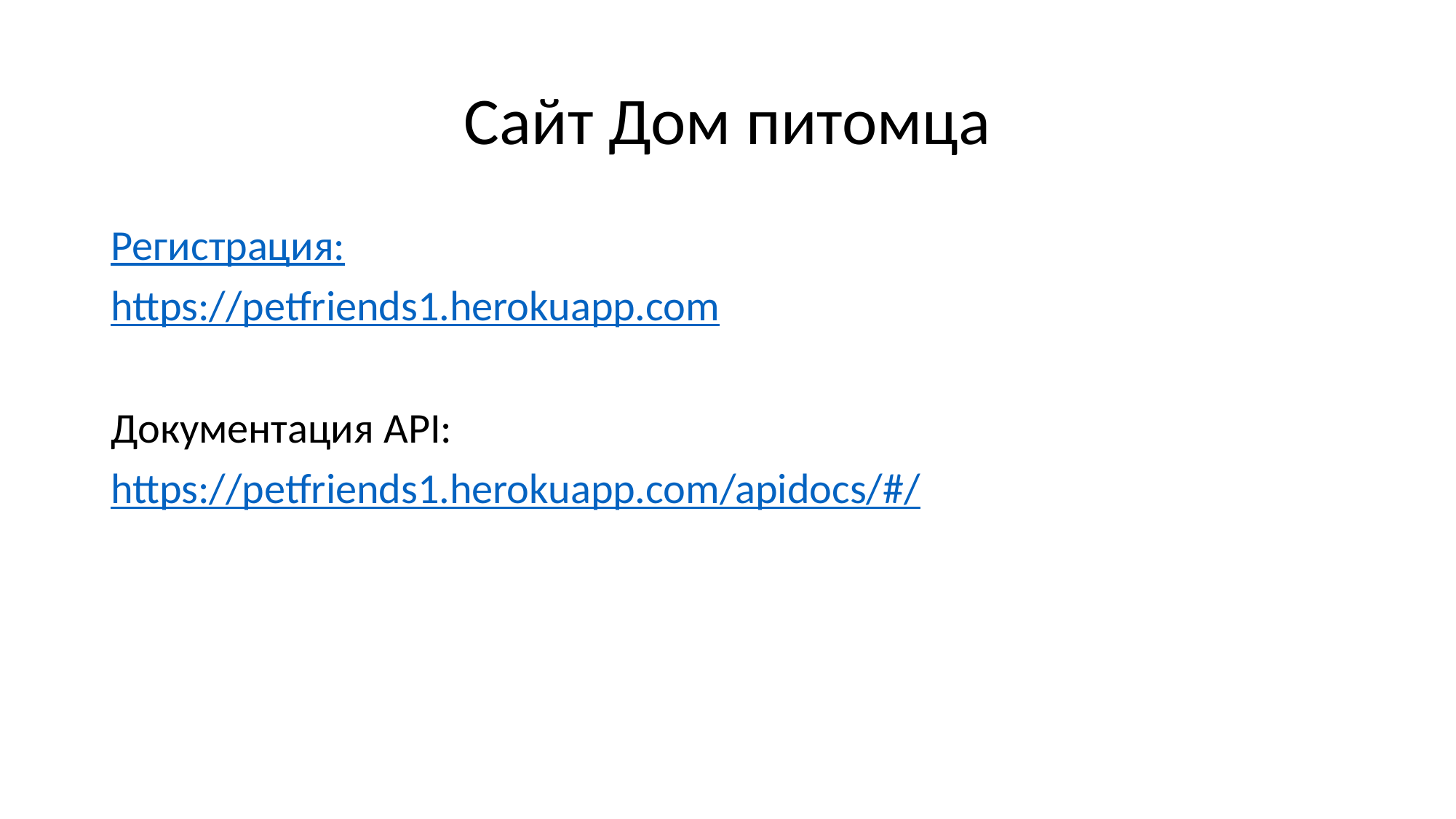

# Сайт Дом питомца
Регистрация:
https://petfriends1.herokuapp.com

Документация API:
https://petfriends1.herokuapp.com/apidocs/#/